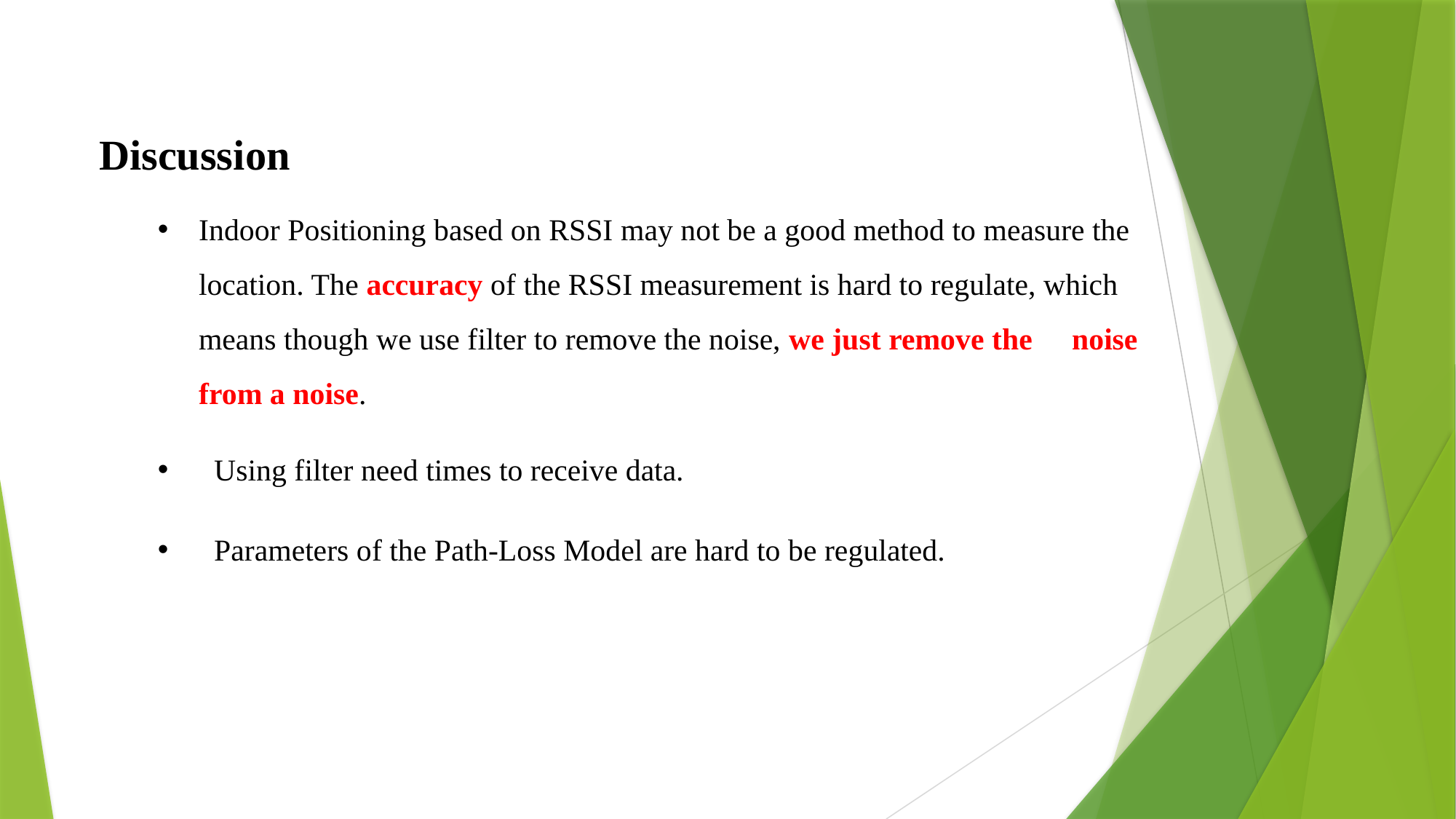

Discussion
Indoor Positioning based on RSSI may not be a good method to measure the location. The accuracy of the RSSI measurement is hard to regulate, which means though we use filter to remove the noise, we just remove the 	noise from a noise.
  Using filter need times to receive data.

  Parameters of the Path-Loss Model are hard to be regulated.